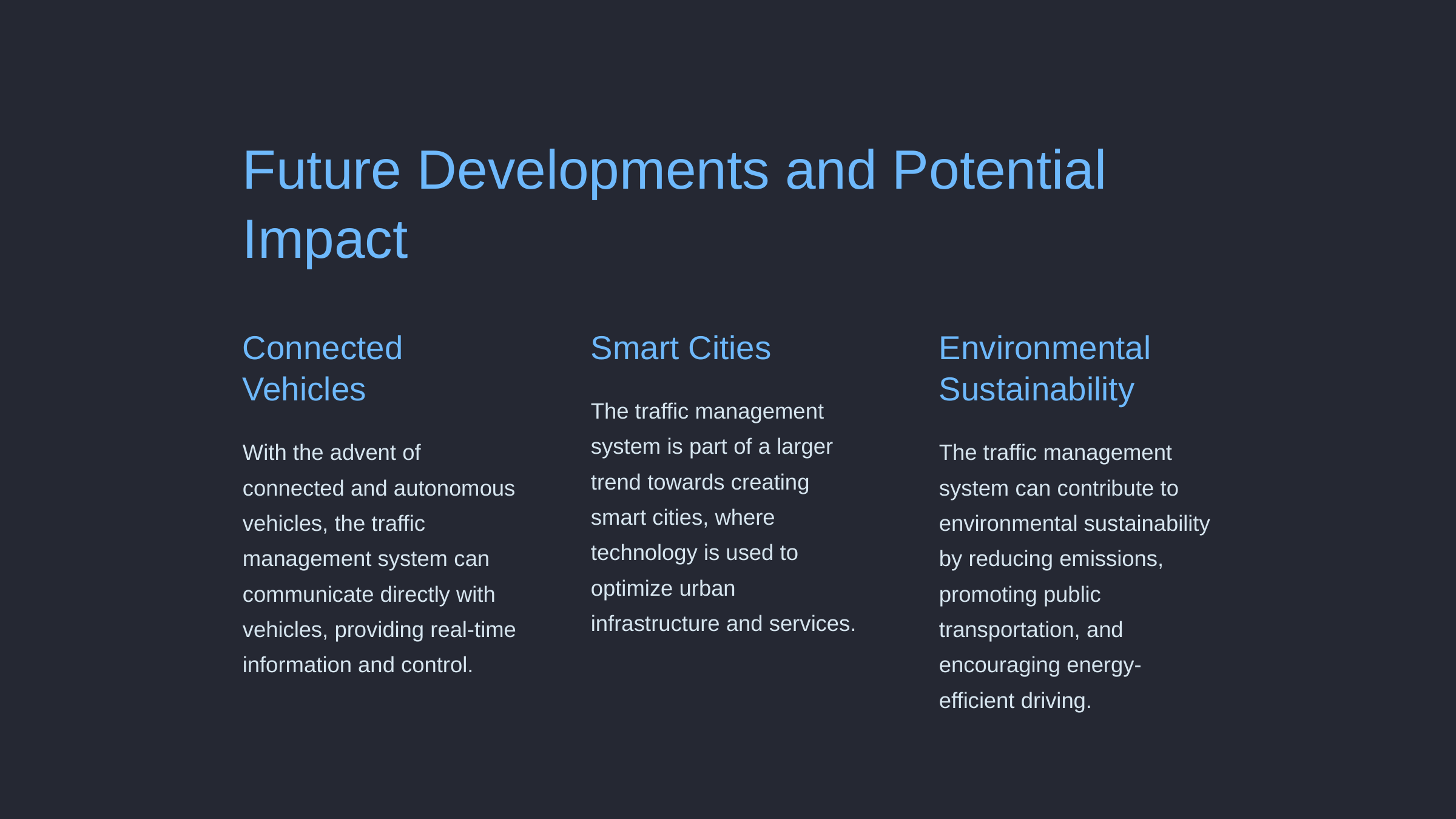

Future Developments and Potential Impact
Connected Vehicles
Smart Cities
Environmental Sustainability
The traffic management system is part of a larger trend towards creating smart cities, where technology is used to optimize urban infrastructure and services.
With the advent of connected and autonomous vehicles, the traffic management system can communicate directly with vehicles, providing real-time information and control.
The traffic management system can contribute to environmental sustainability by reducing emissions, promoting public transportation, and encouraging energy-efficient driving.